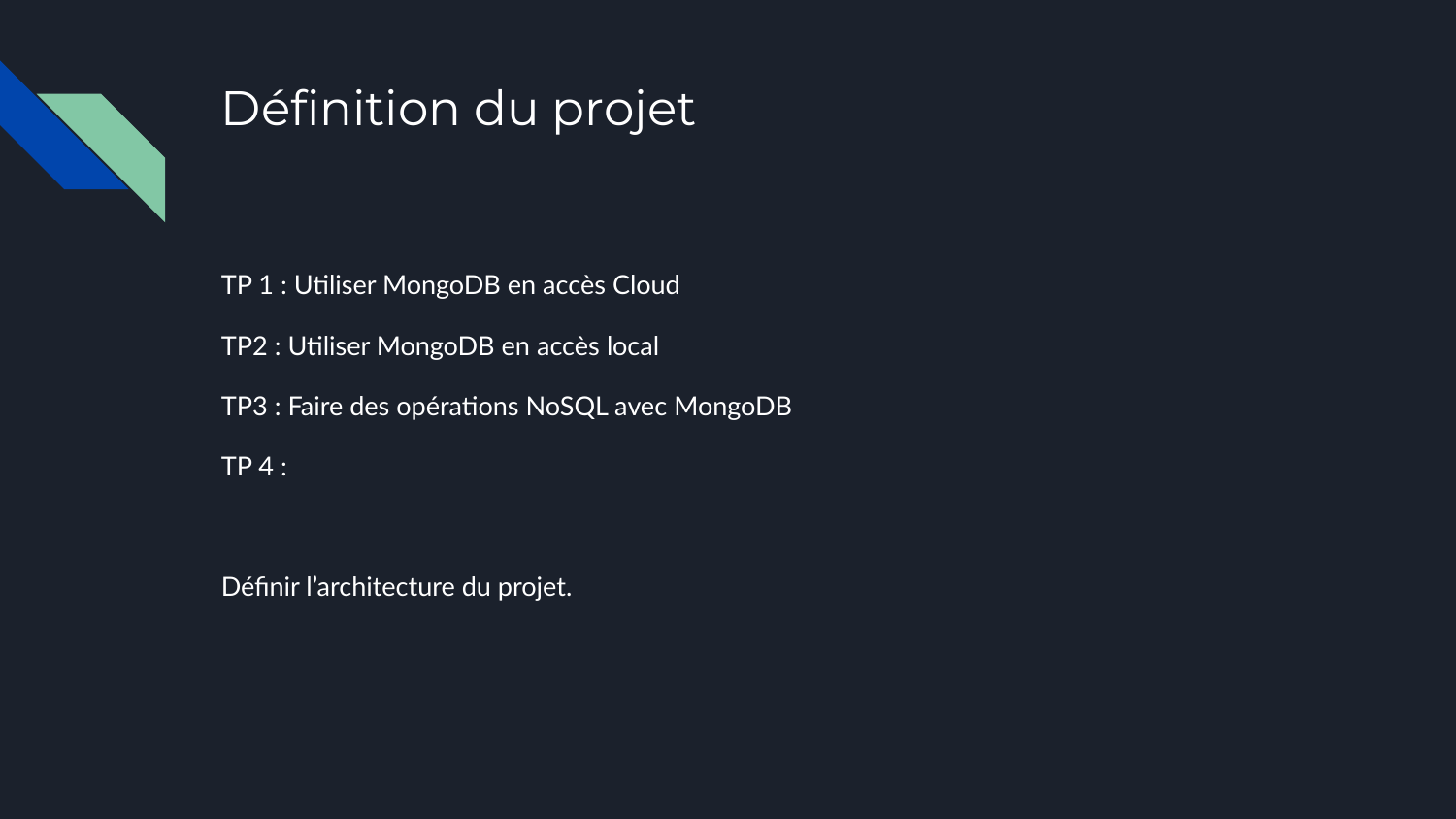

# Définition du projet
TP 1 : Utiliser MongoDB en accès Cloud
TP2 : Utiliser MongoDB en accès local
TP3 : Faire des opérations NoSQL avec MongoDB
TP 4 :

Définir l’architecture du projet.